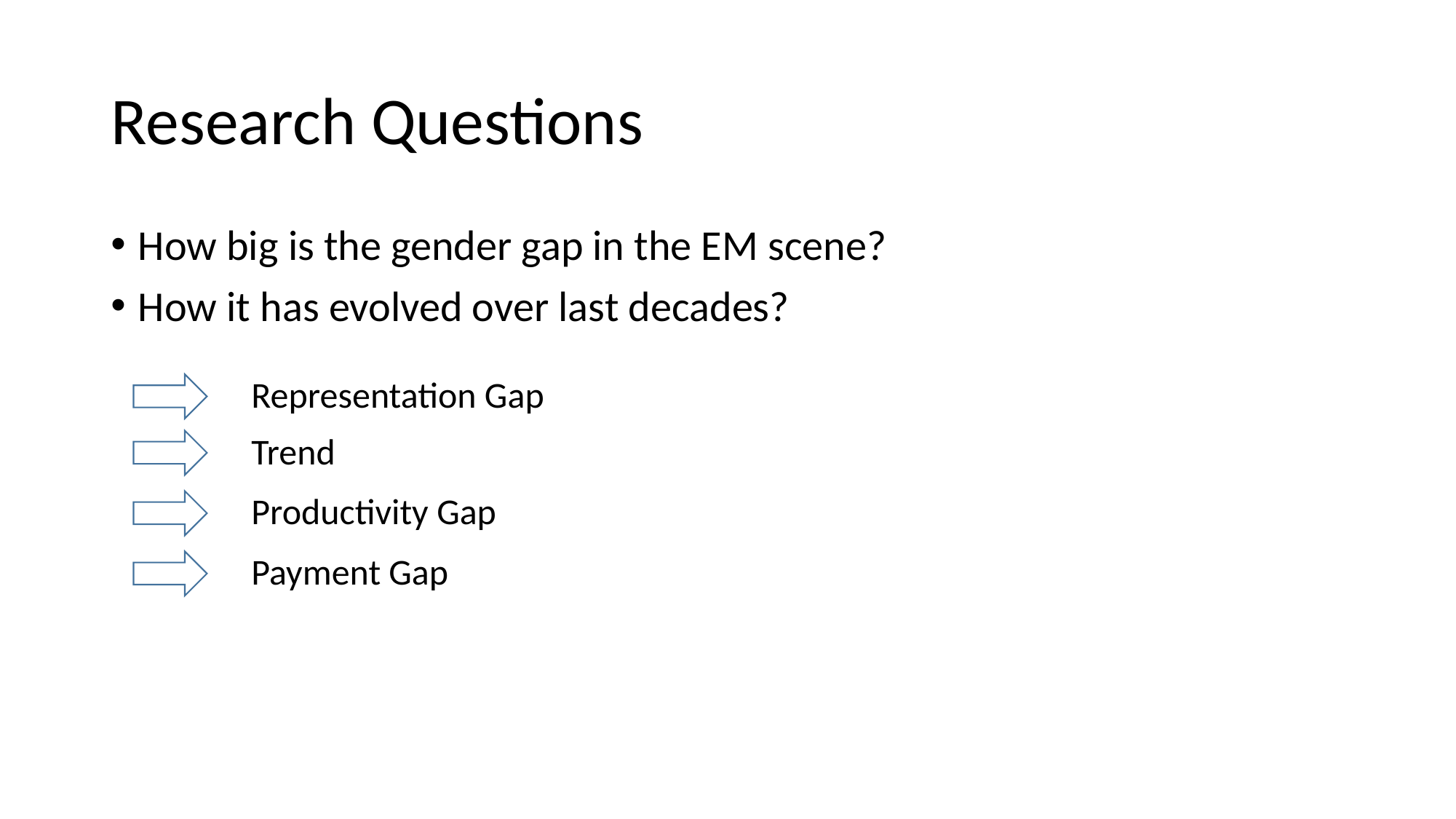

# Research Questions
How big is the gender gap in the EM scene?
How it has evolved over last decades?
Representation Gap

Trend

Productivity Gap

Payment Gap